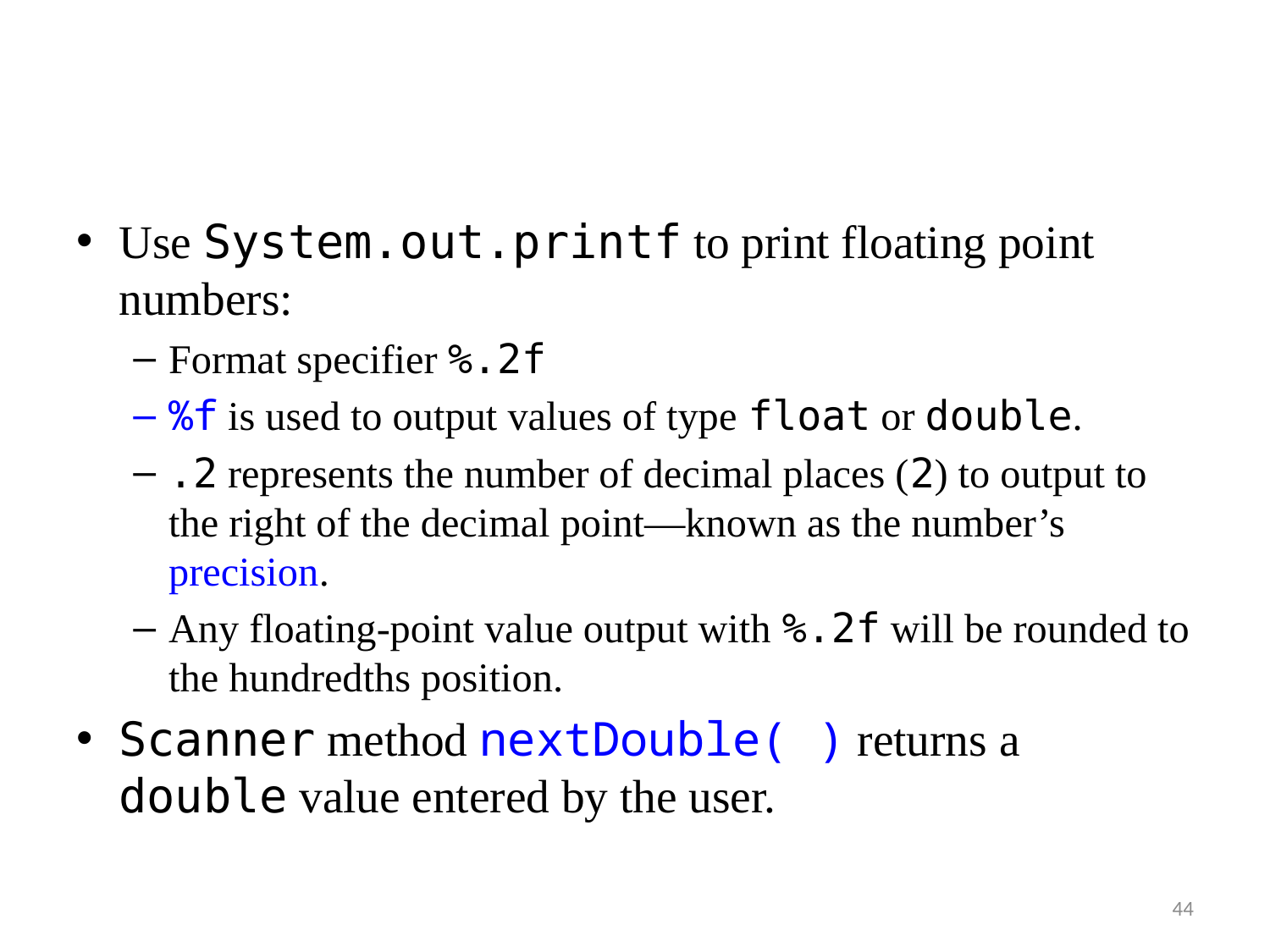

Use System.out.printf to print floating point numbers:
Format specifier %.2f
%f is used to output values of type float or double.
.2 represents the number of decimal places (2) to output to the right of the decimal point—known as the number’s precision.
Any floating-point value output with %.2f will be rounded to the hundredths position.
Scanner method nextDouble( ) returns a double value entered by the user.
44